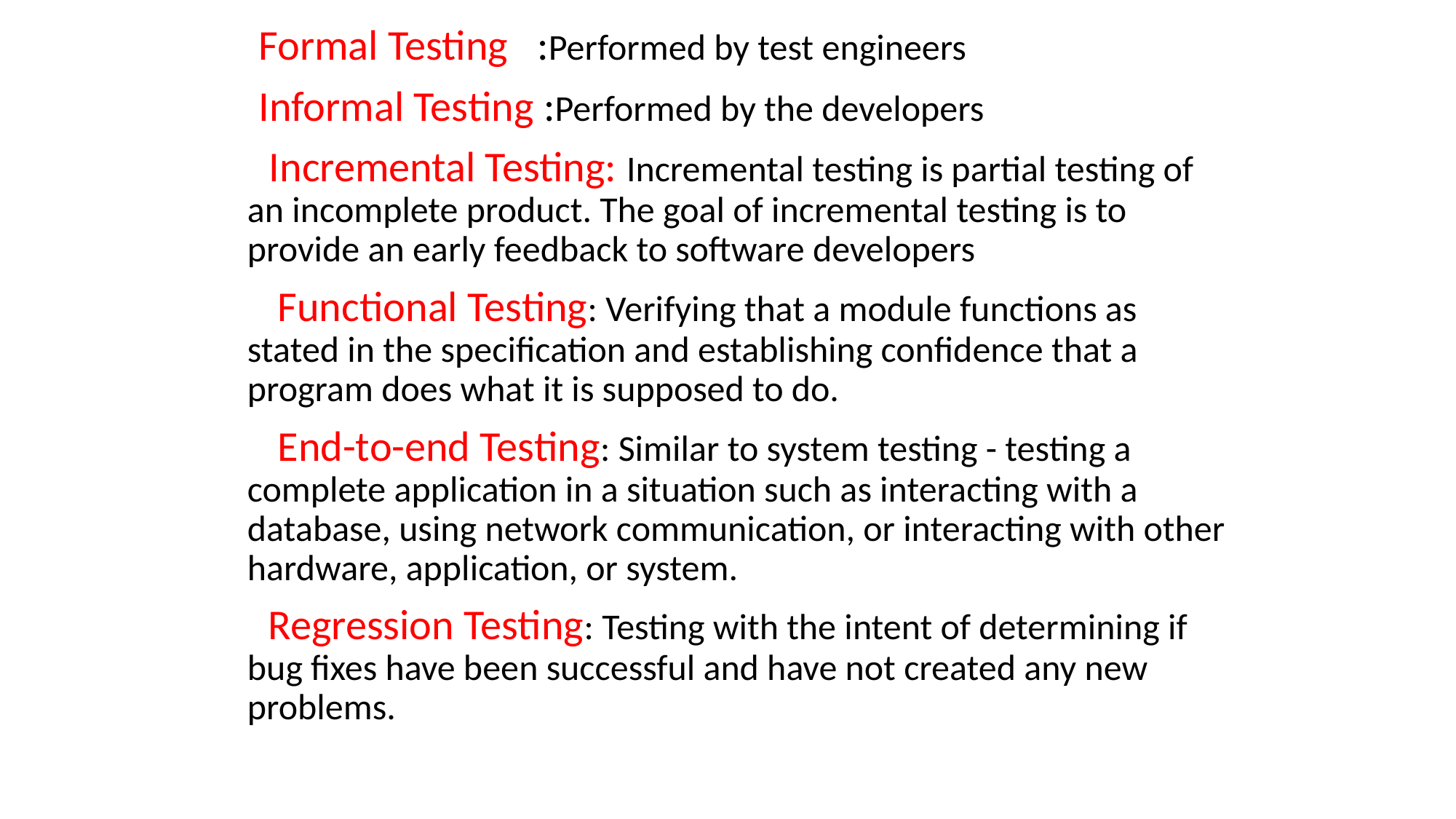

Formal Testing   :Performed by test engineers
    Informal Testing :Performed by the developers
      Incremental Testing: Incremental testing is partial testing of an incomplete product. The goal of incremental testing is to provide an early feedback to software developers
      Functional Testing: Verifying that a module functions as stated in the specification and establishing confidence that a program does what it is supposed to do.
      End-to-end Testing: Similar to system testing - testing a complete application in a situation such as interacting with a database, using network communication, or interacting with other hardware, application, or system.
     Regression Testing: Testing with the intent of determining if bug fixes have been successful and have not created any new problems.

#